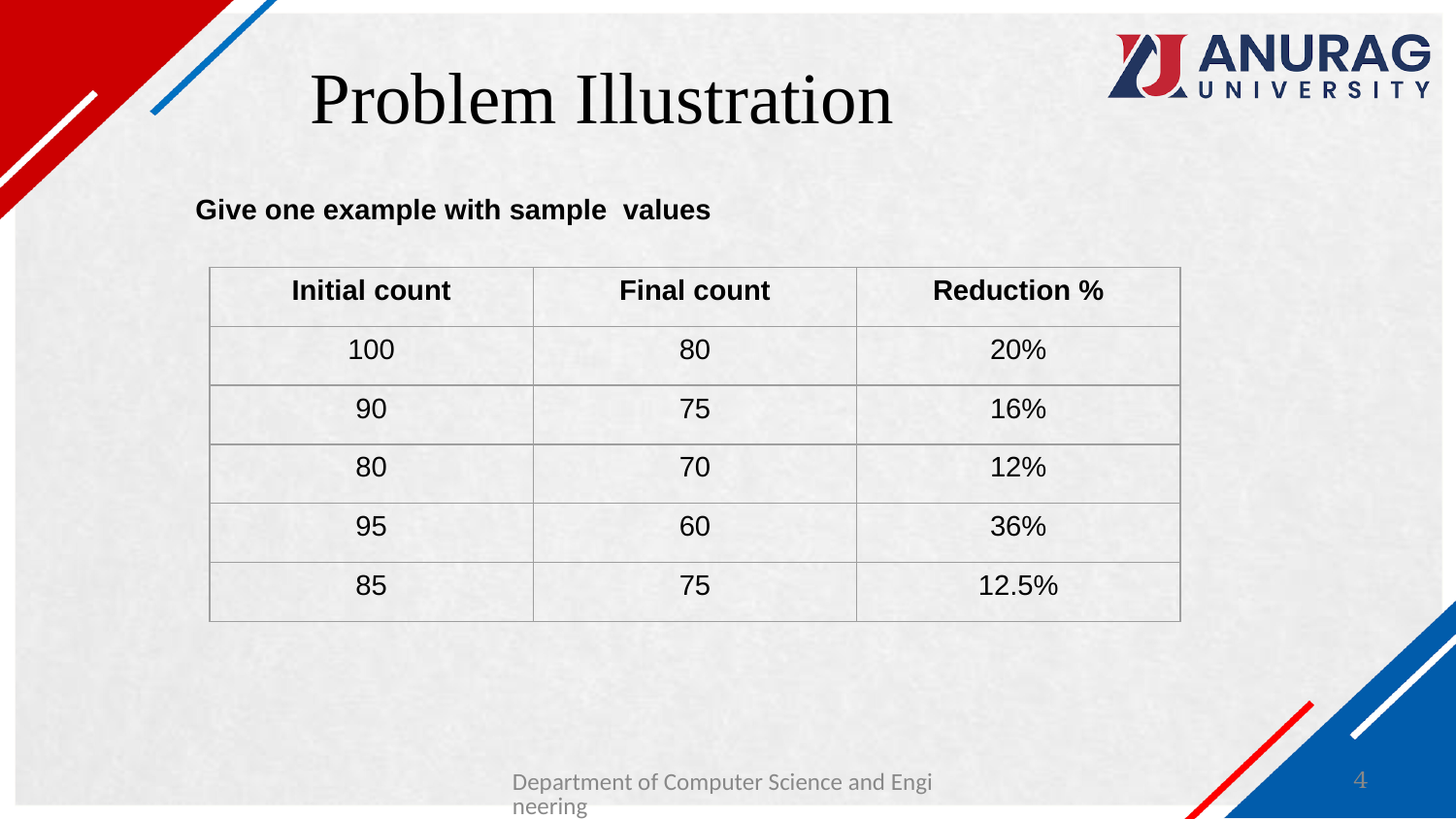

# Problem Illustration
Give one example with sample  values

| Initial count | Final count | Reduction % |
| --- | --- | --- |
| 100 | 80 | 20% |
| 90 | 75 | 16% |
| 80 | 70 | 12% |
| 95 | 60 | 36% |
| 85 | 75 | 12.5% |

Department of Computer Science and Engineering
4